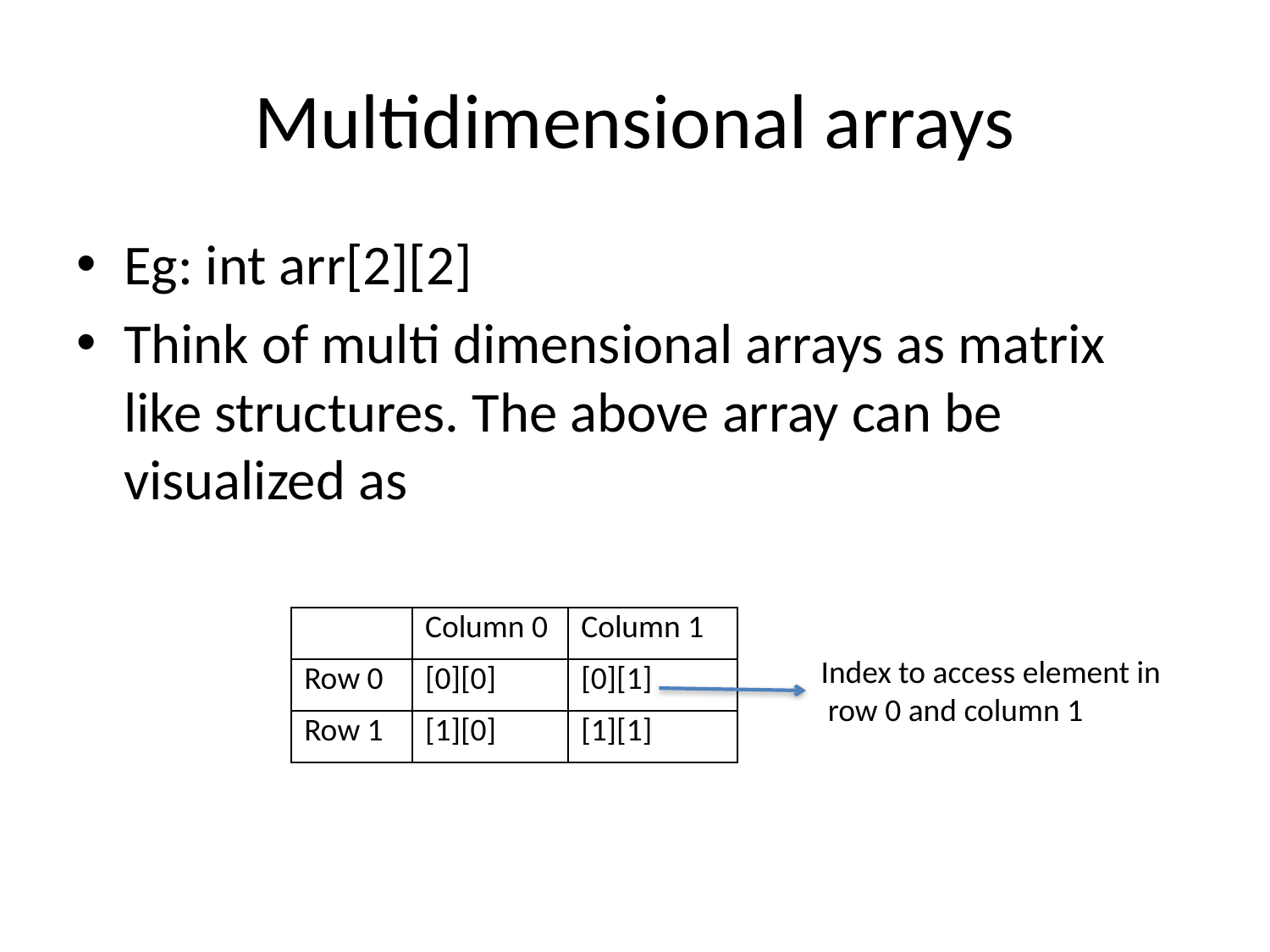

# Multidimensional arrays
Eg: int arr[2][2]
Think of multi dimensional arrays as matrix like structures. The above array can be visualized as

|  | Column 0 | Column 1 |
| --- | --- | --- |
| Row 0 | [0][0] | [0][1] |
| Row 1 | [1][0] | [1][1] |
Index to access element in
 row 0 and column 1